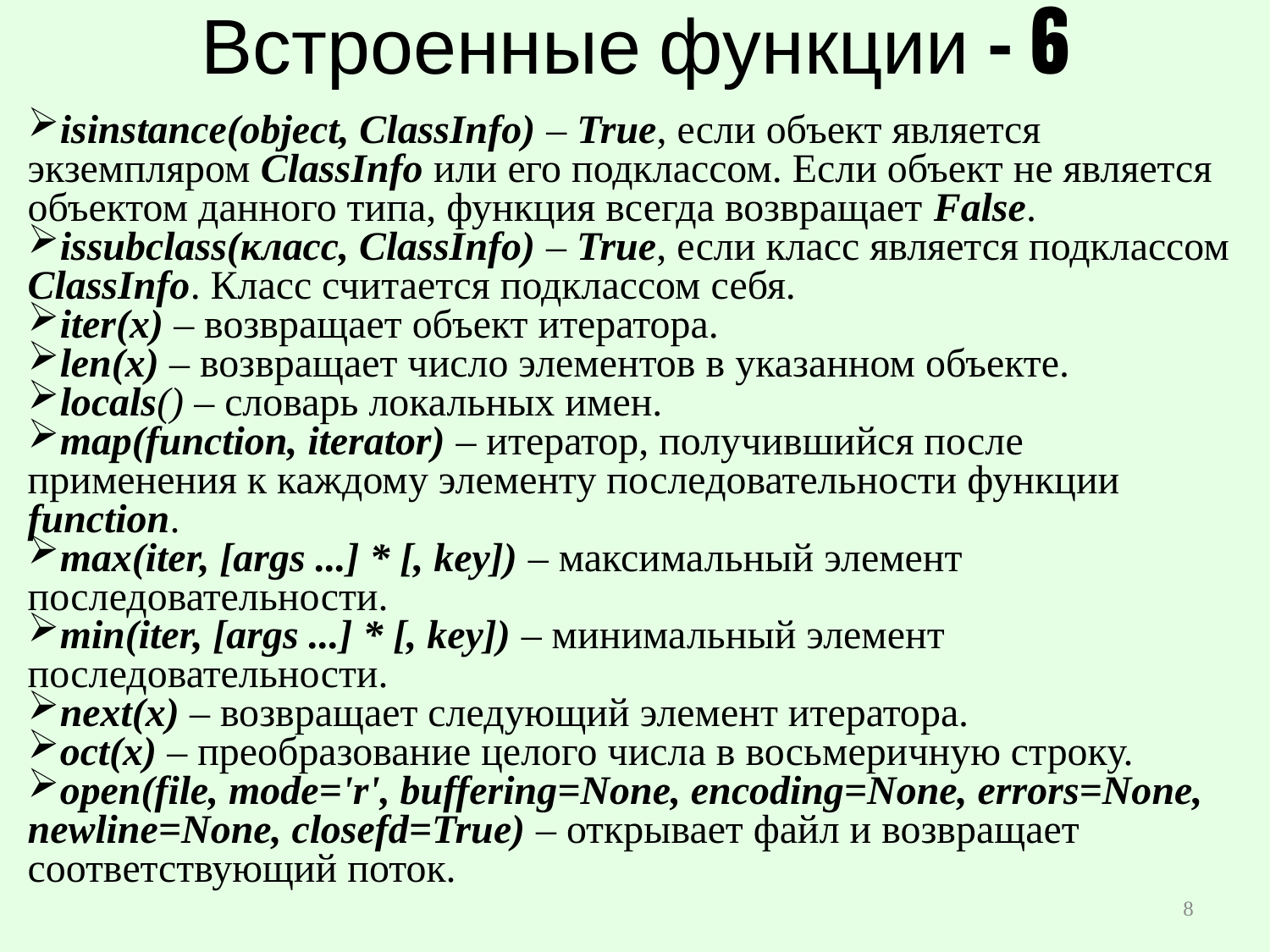

# Встроенные функции – 6
isinstance(object, ClassInfo) – True, если объект является экземпляром ClassInfo или его подклассом. Если объект не является объектом данного типа, функция всегда возвращает False.
issubclass(класс, ClassInfo) – True, если класс является подклассом ClassInfo. Класс считается подклассом себя.
iter(x) – возвращает объект итератора.
len(x) – возвращает число элементов в указанном объекте.
locals() – словарь локальных имен.
map(function, iterator) – итератор, получившийся после применения к каждому элементу последовательности функции function.
max(iter, [args ...] * [, key]) – максимальный элемент последовательности.
min(iter, [args ...] * [, key]) – минимальный элемент последовательности.
next(x) – возвращает следующий элемент итератора.
oct(х) – преобразование целого числа в восьмеричную строку.
open(file, mode='r', buffering=None, encoding=None, errors=None, newline=None, closefd=True) – открывает файл и возвращает соответствующий поток.

8